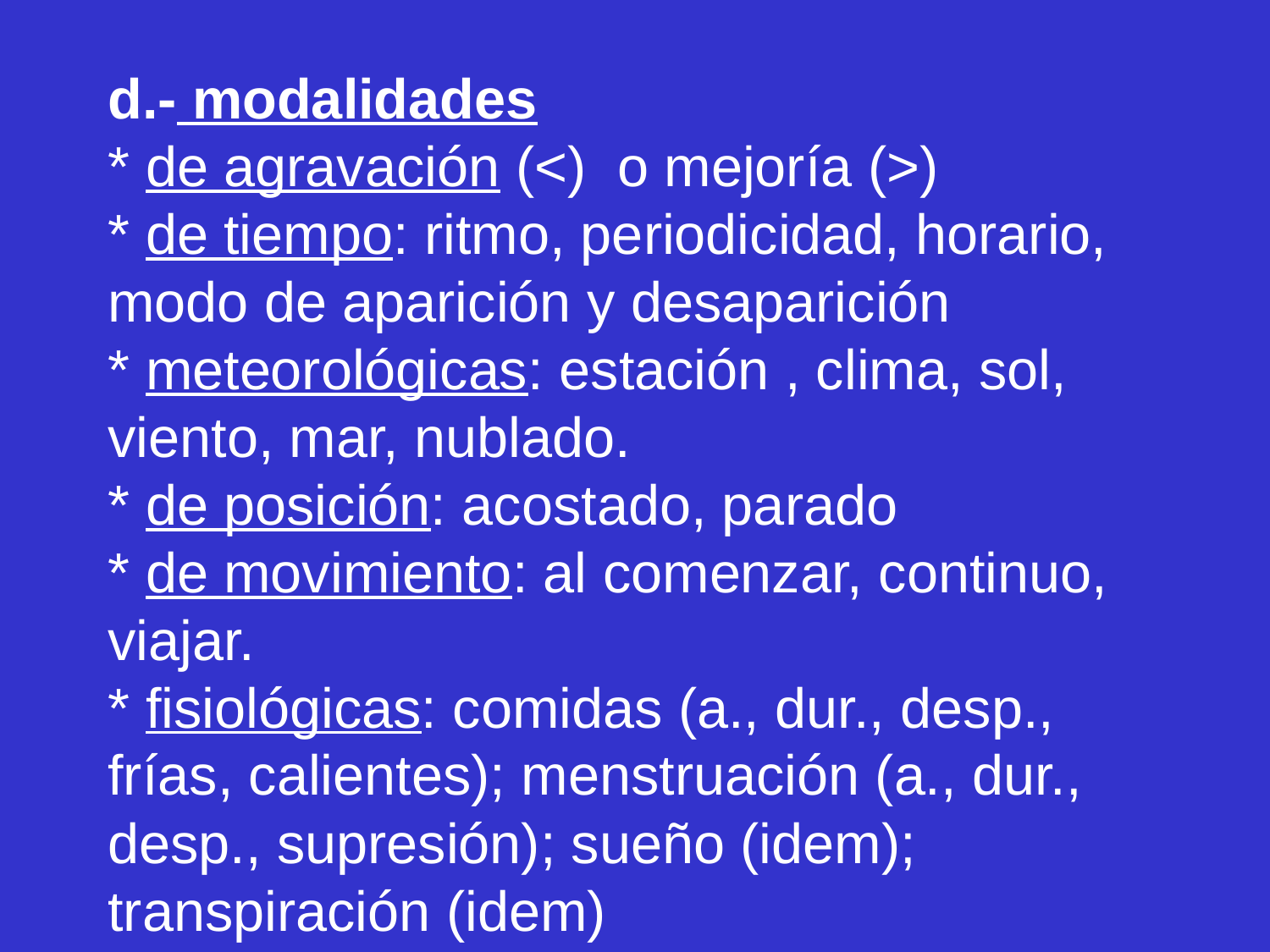

# d.- modalidades * de agravación (<)  o mejoría (>) * de tiempo: ritmo, periodicidad, horario, modo de aparición y desaparición * meteorológicas: estación , clima, sol, viento, mar, nublado. * de posición: acostado, parado * de movimiento: al comenzar, continuo, viajar. * fisiológicas: comidas (a., dur., desp., frías, calientes); menstruación (a., dur., desp., supresión); sueño (idem); transpiración (idem)